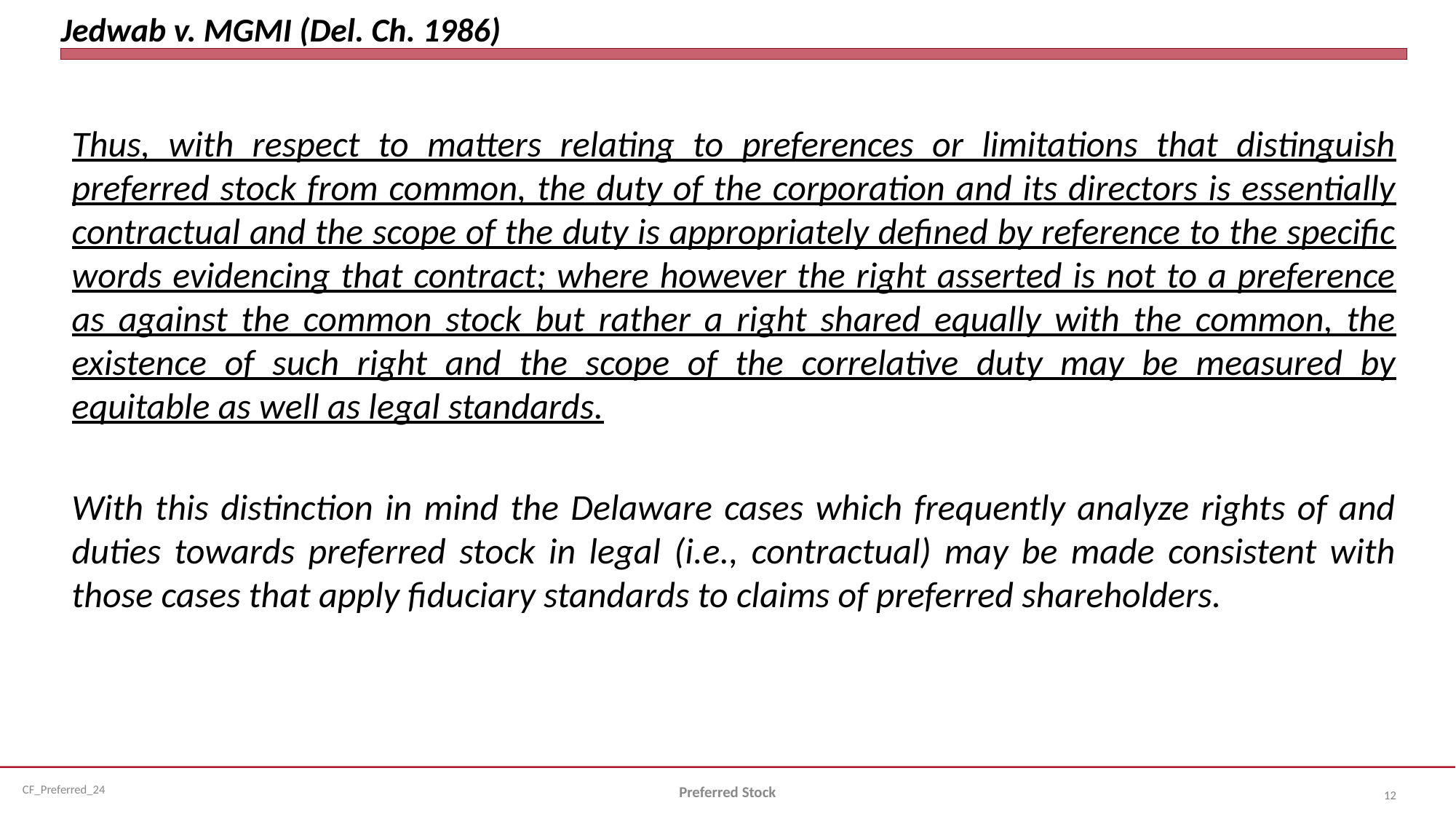

# Jedwab v. MGMI (Del. Ch. 1986)

Thus, with respect to matters relating to preferences or limitations that distinguish preferred stock from common, the duty of the corporation and its directors is essentially contractual and the scope of the duty is appropriately defined by reference to the specific words evidencing that contract; where however the right asserted is not to a preference as against the common stock but rather a right shared equally with the common, the existence of such right and the scope of the correlative duty may be measured by equitable as well as legal standards.

With this distinction in mind the Delaware cases which frequently analyze rights of and duties towards preferred stock in legal (i.e., contractual) may be made consistent with those cases that apply fiduciary standards to claims of preferred shareholders.
Preferred Stock
12